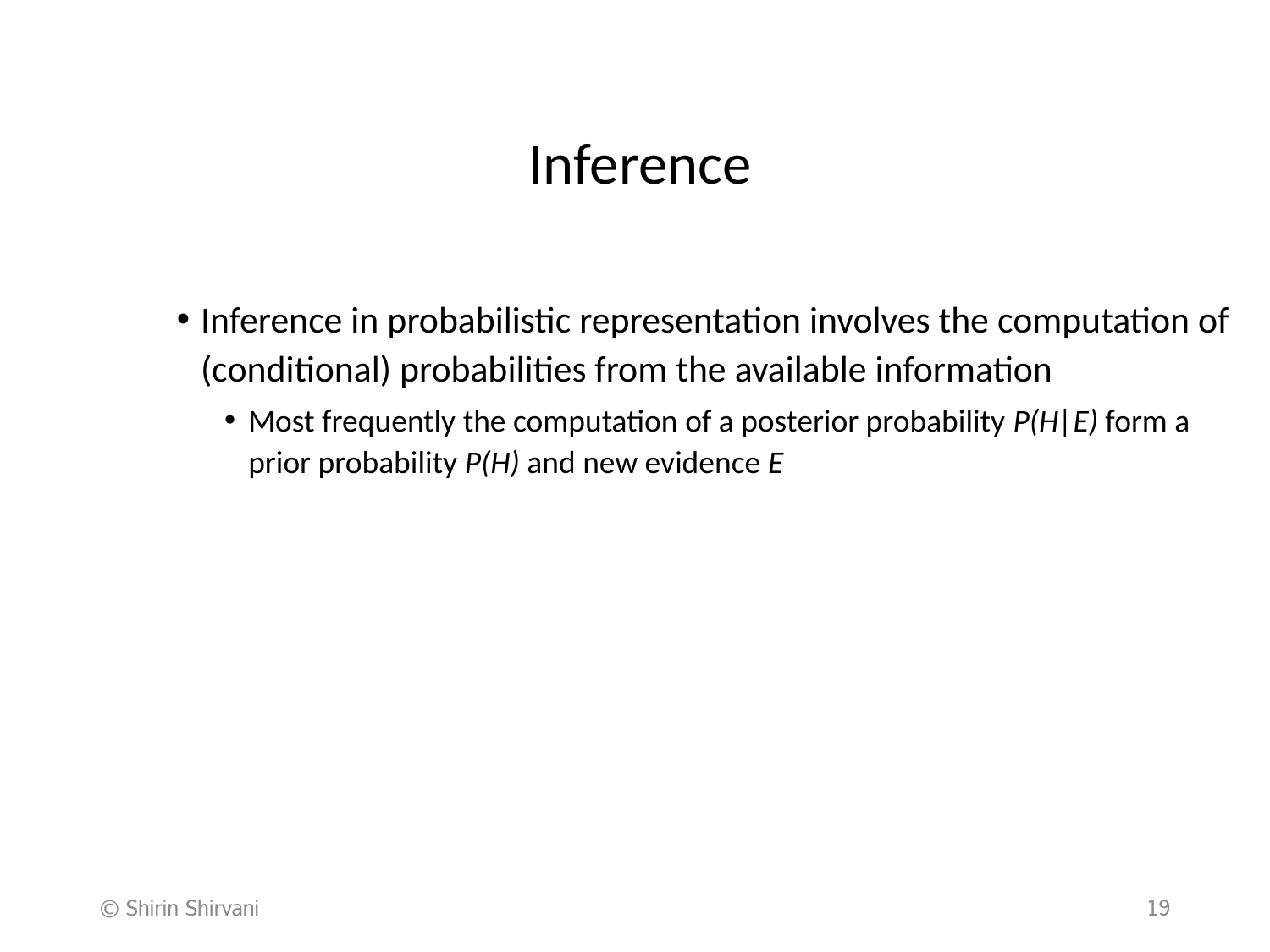

# Inference
Inference in probabilistic representation involves the computation of (conditional) probabilities from the available information
Most frequently the computation of a posterior probability P(H|E) form a prior probability P(H) and new evidence E

© Shirin Shirvani
19